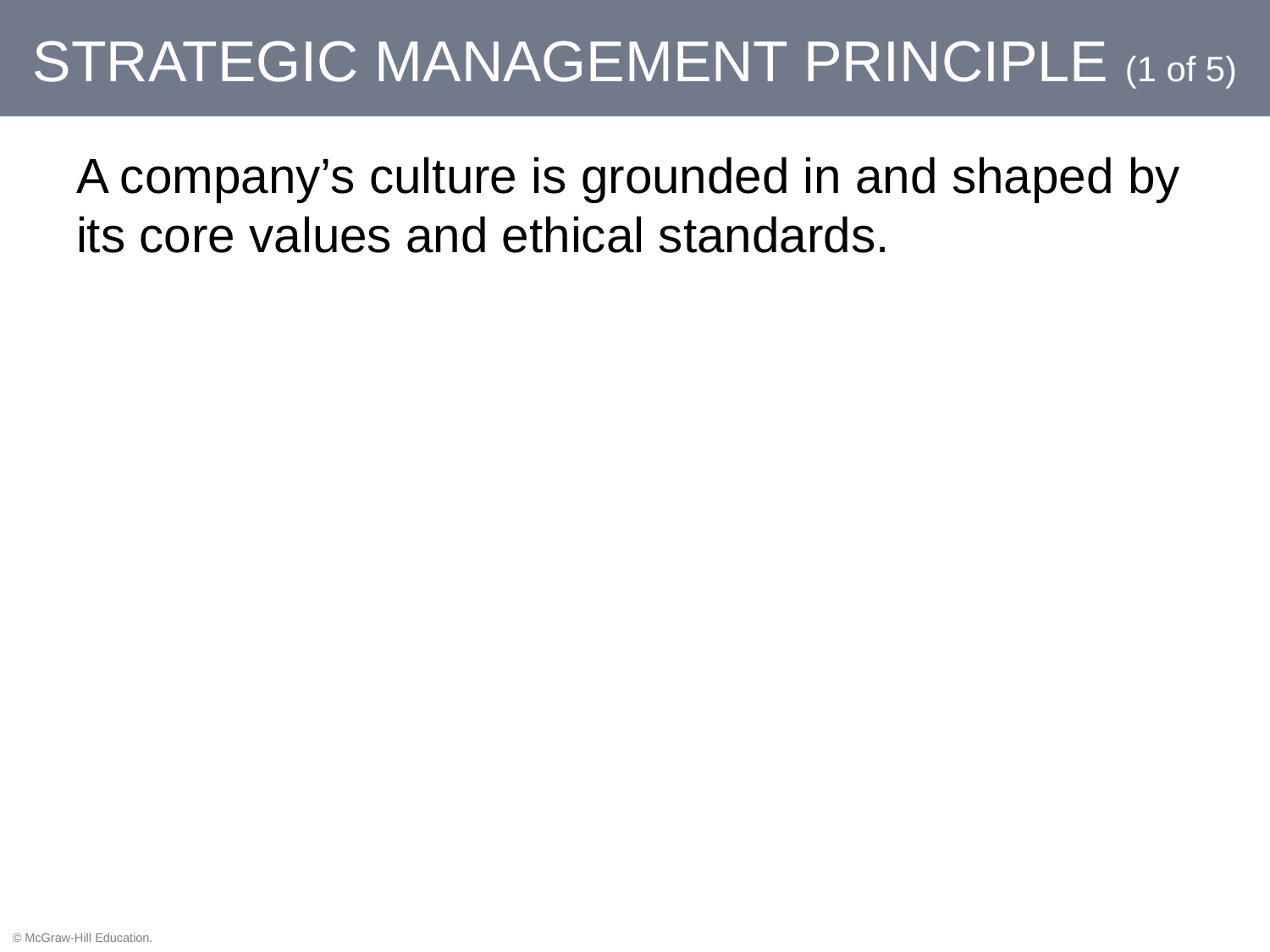

# STRATEGIC MANAGEMENT PRINCIPLE (1 of 5)
A company’s culture is grounded in and shaped by its core values and ethical standards.